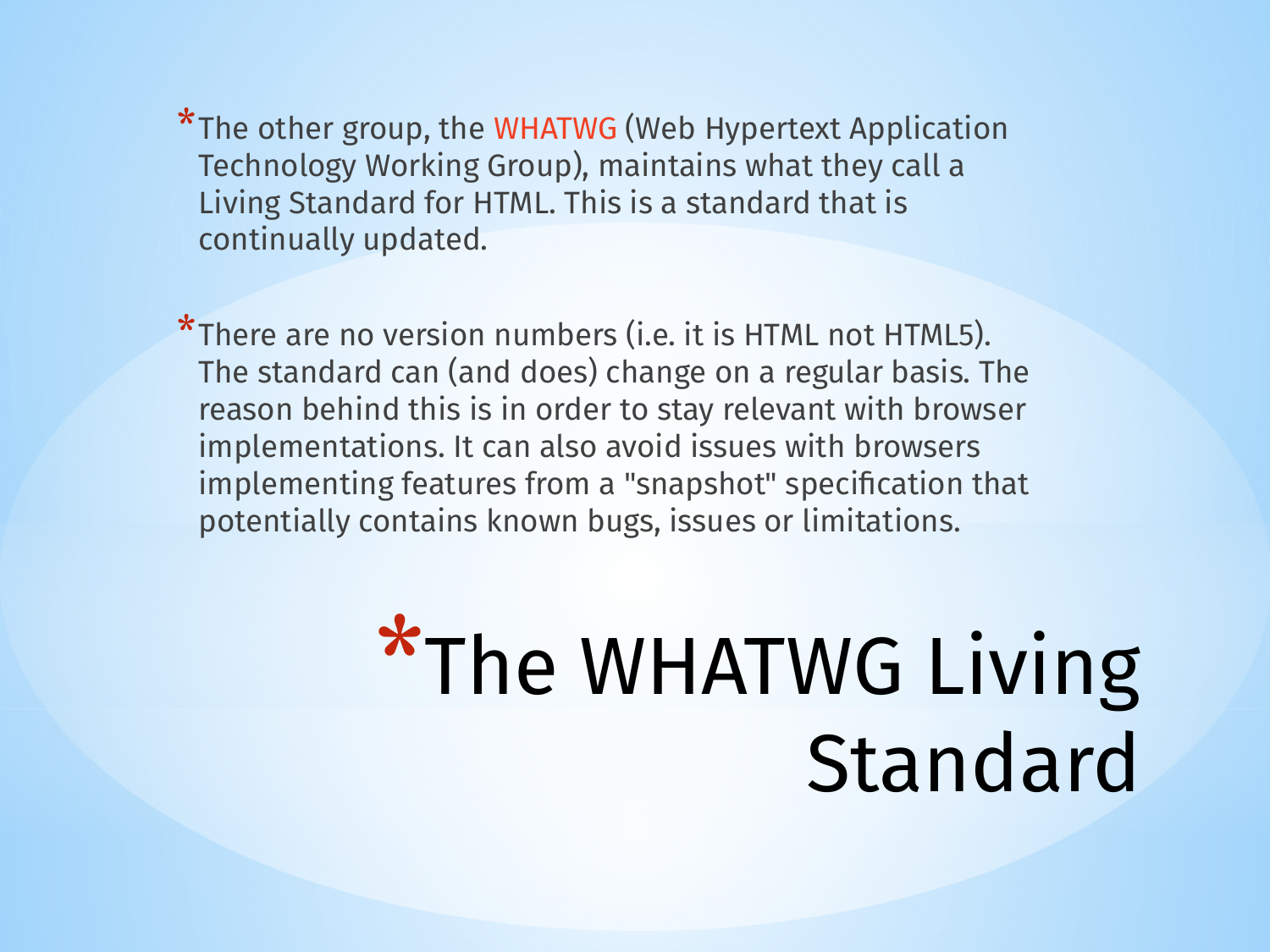

The other group, the WHATWG (Web Hypertext Application Technology Working Group), maintains what they call a Living Standard for HTML. This is a standard that is continually updated.

There are no version numbers (i.e. it is HTML not HTML5). The standard can (and does) change on a regular basis. The reason behind this is in order to stay relevant with browser implementations. It can also avoid issues with browsers implementing features from a "snapshot" specification that potentially contains known bugs, issues or limitations.
# The WHATWG Living Standard